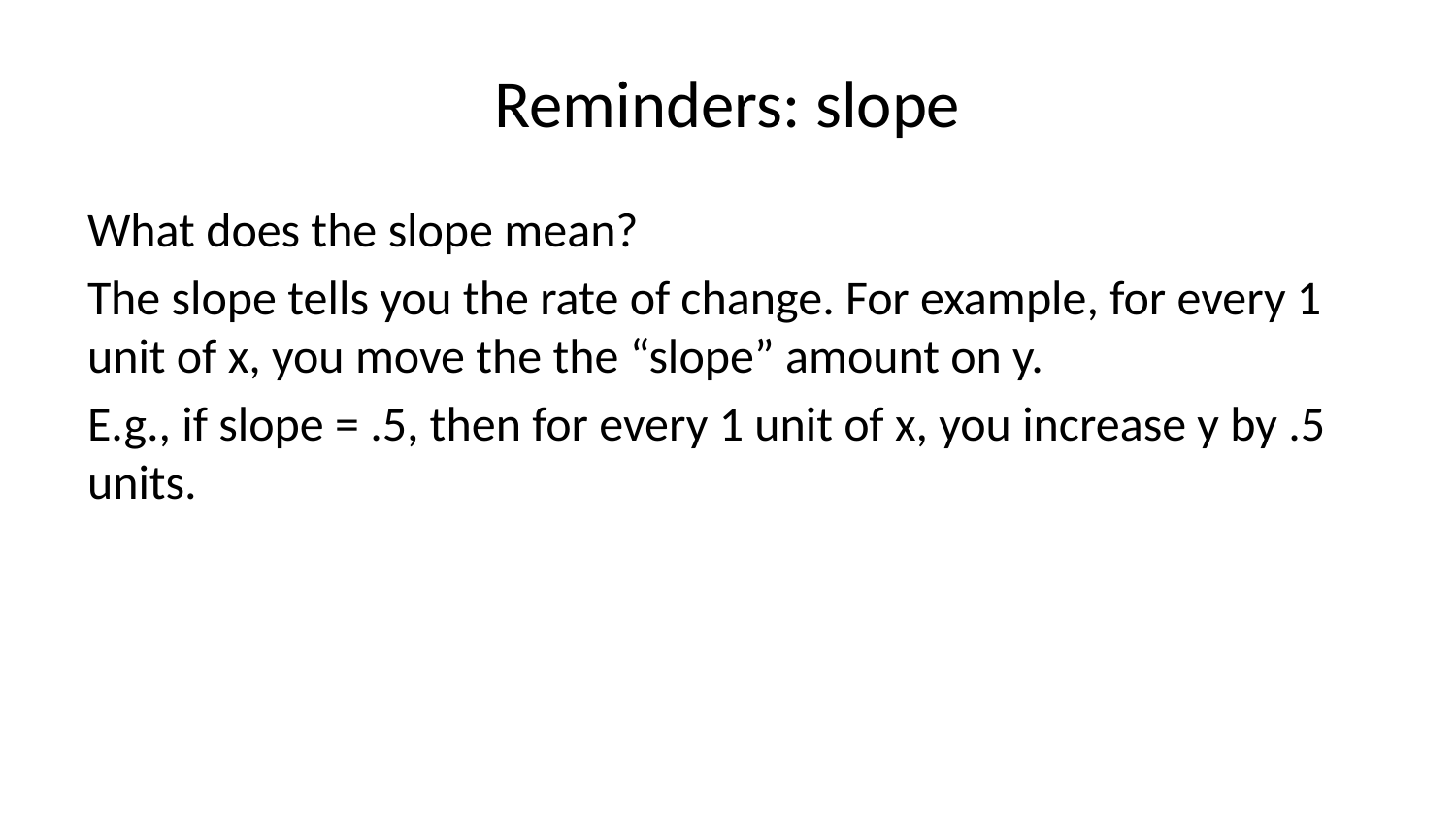

# Reminders: slope
What does the slope mean?
The slope tells you the rate of change. For example, for every 1 unit of x, you move the the “slope” amount on y.
E.g., if slope = .5, then for every 1 unit of x, you increase y by .5 units.